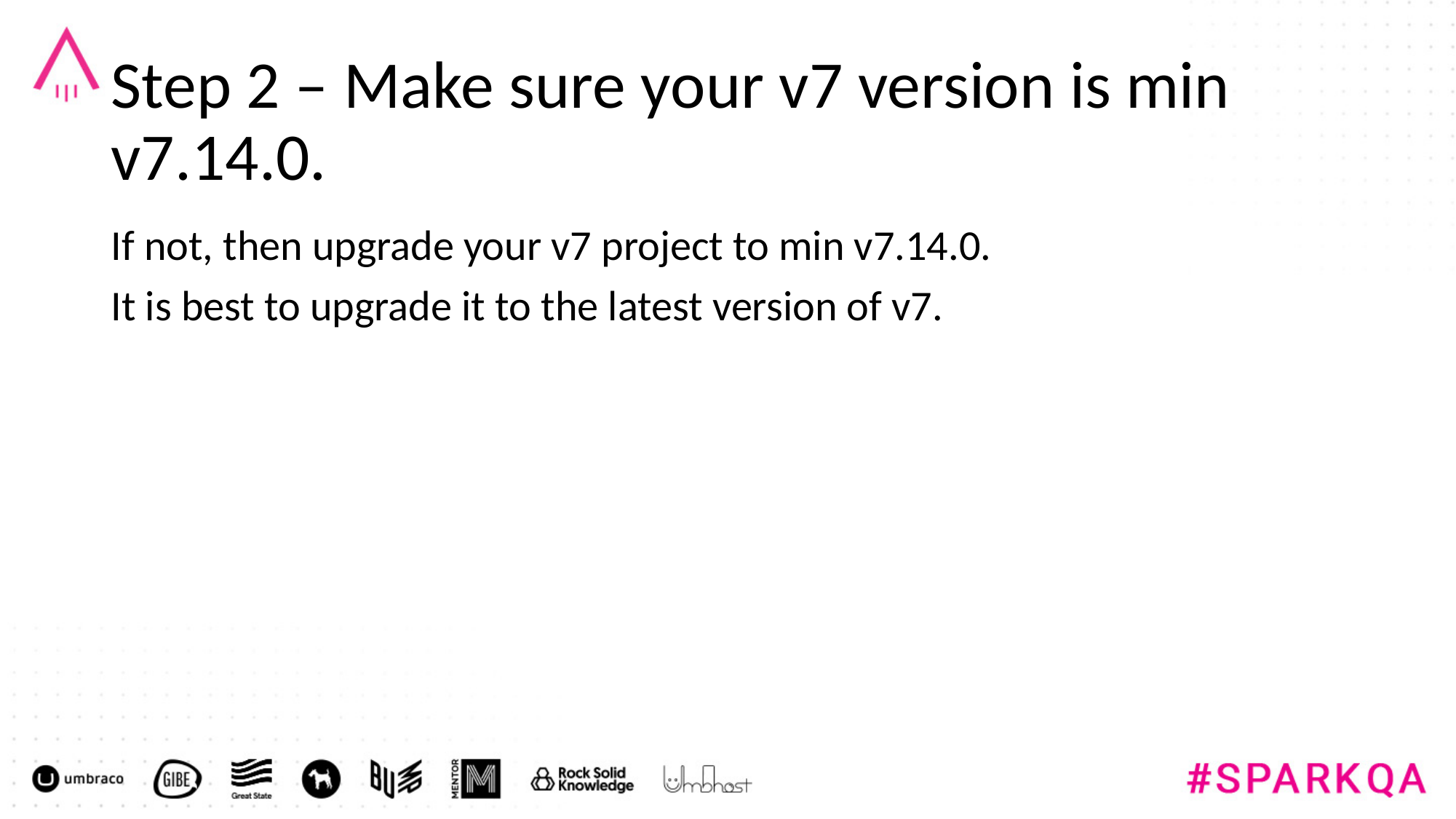

# Step 2 – Make sure your v7 version is min v7.14.0.
If not, then upgrade your v7 project to min v7.14.0.
It is best to upgrade it to the latest version of v7.